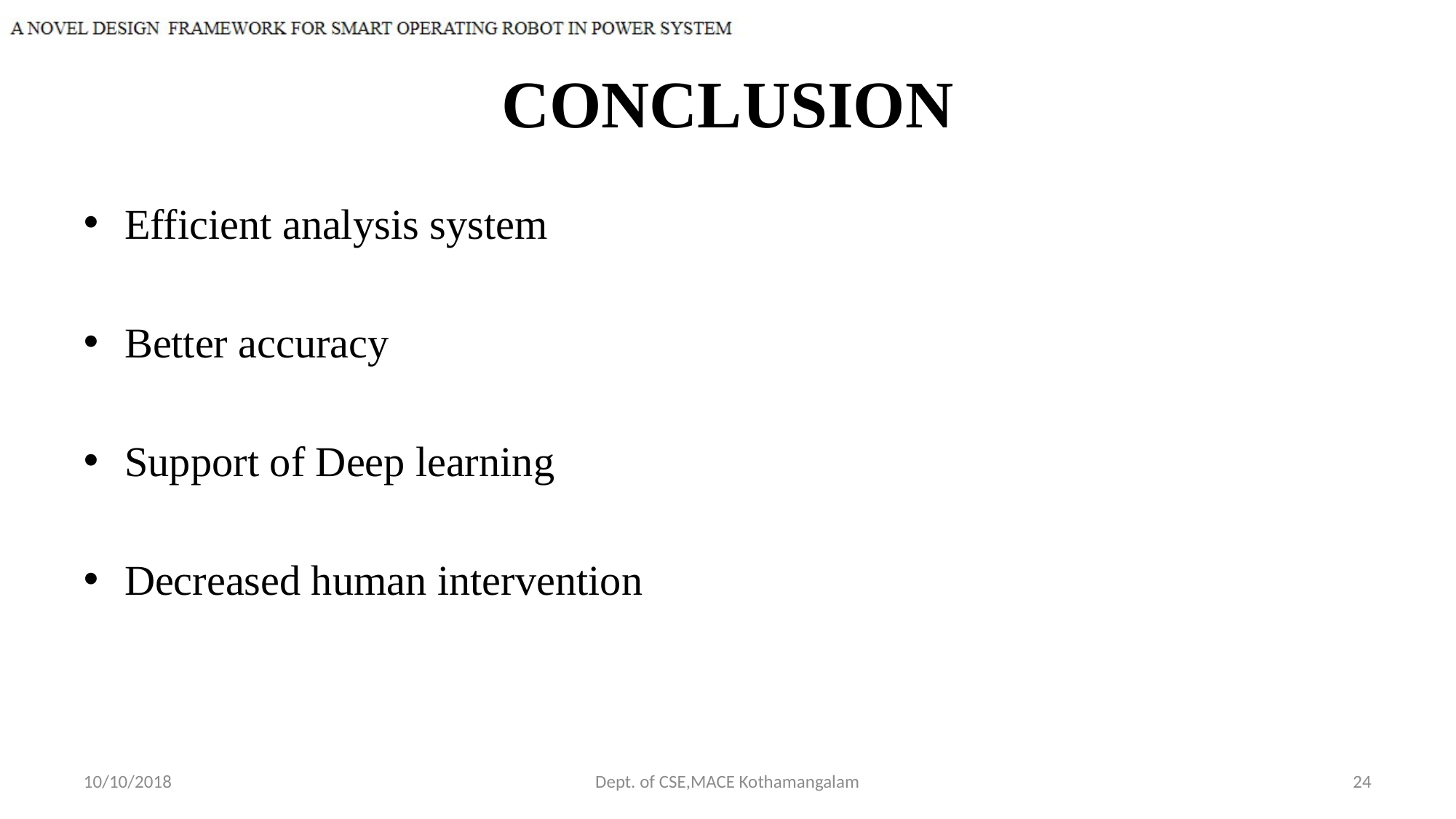

# CONCLUSION
Efficient analysis system

Better accuracy

Support of Deep learning

Decreased human intervention

10/10/2018
Dept. of CSE,MACE Kothamangalam
24